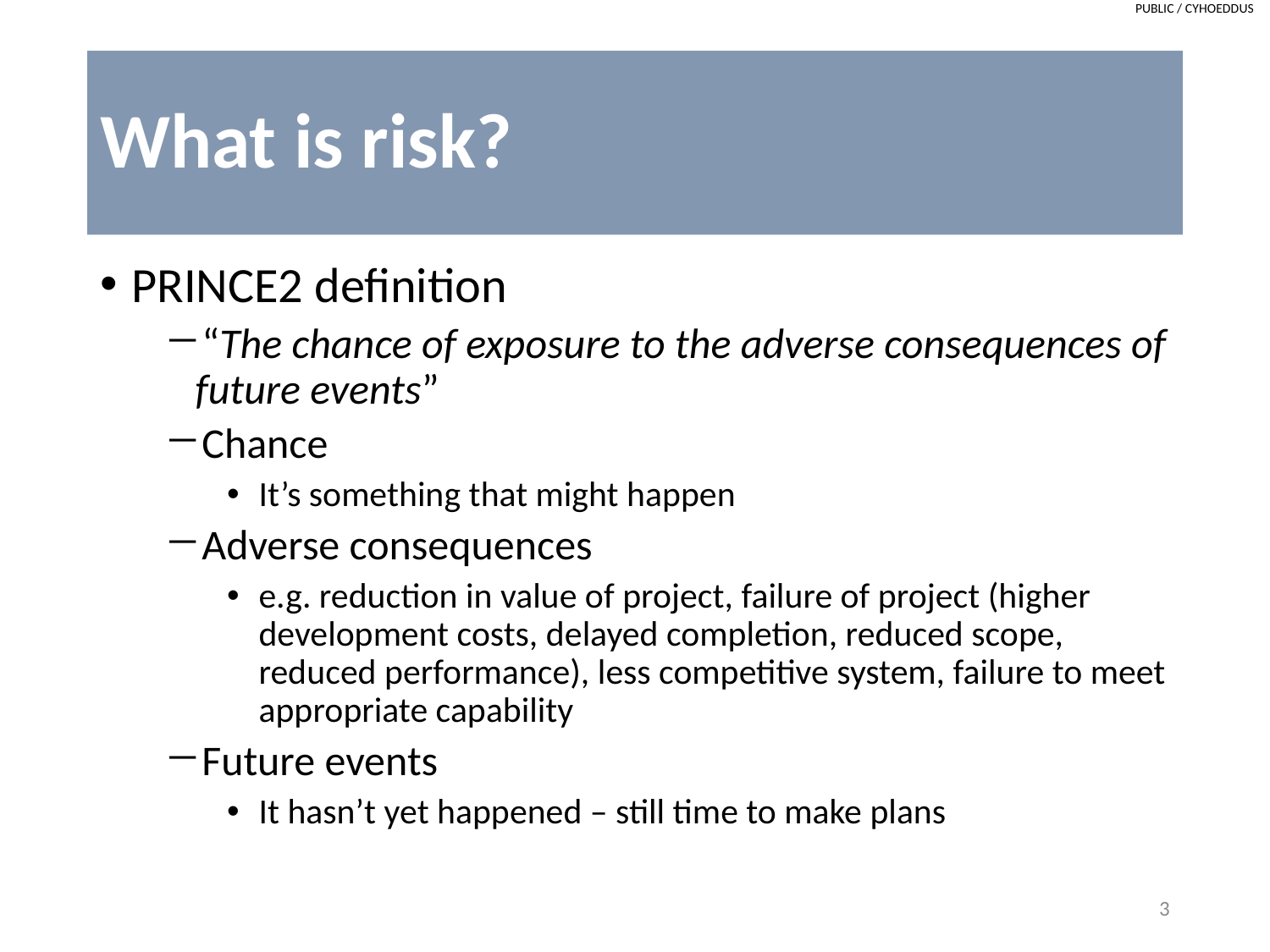

# What is risk?
PRINCE2 definition
“The chance of exposure to the adverse consequences of future events”
Chance
It’s something that might happen
Adverse consequences
e.g. reduction in value of project, failure of project (higher development costs, delayed completion, reduced scope, reduced performance), less competitive system, failure to meet appropriate capability
Future events
It hasn’t yet happened – still time to make plans
3